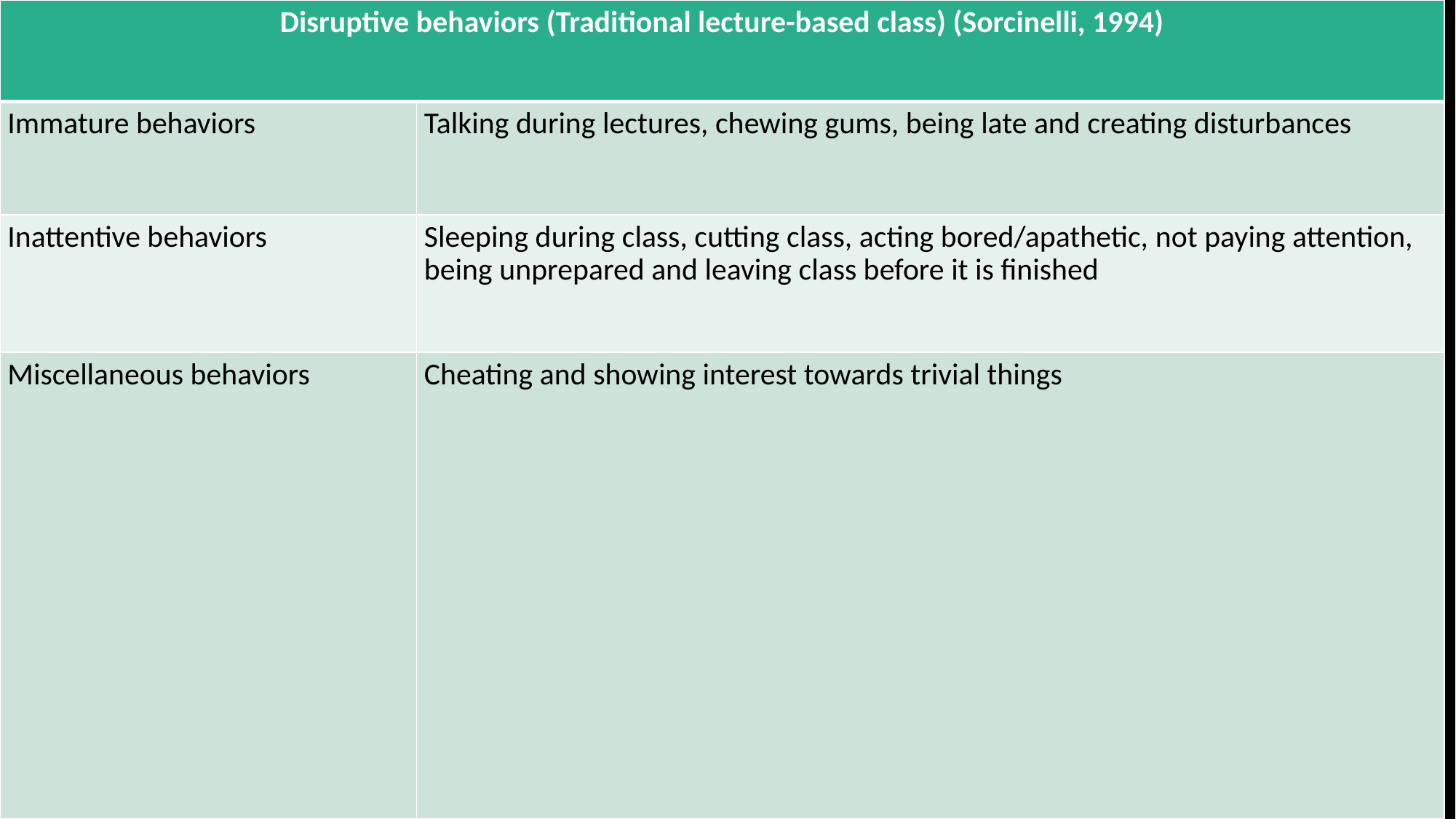

| Disruptive behaviors (Traditional lecture-based class) (Sorcinelli, 1994) |  |
| --- | --- |
| Immature behaviors | Talking during lectures, chewing gums, being late and creating disturbances |
| Inattentive behaviors | Sleeping during class, cutting class, acting bored/apathetic, not paying attention, being unprepared and leaving class before it is finished |
| Miscellaneous behaviors | Cheating and showing interest towards trivial things |